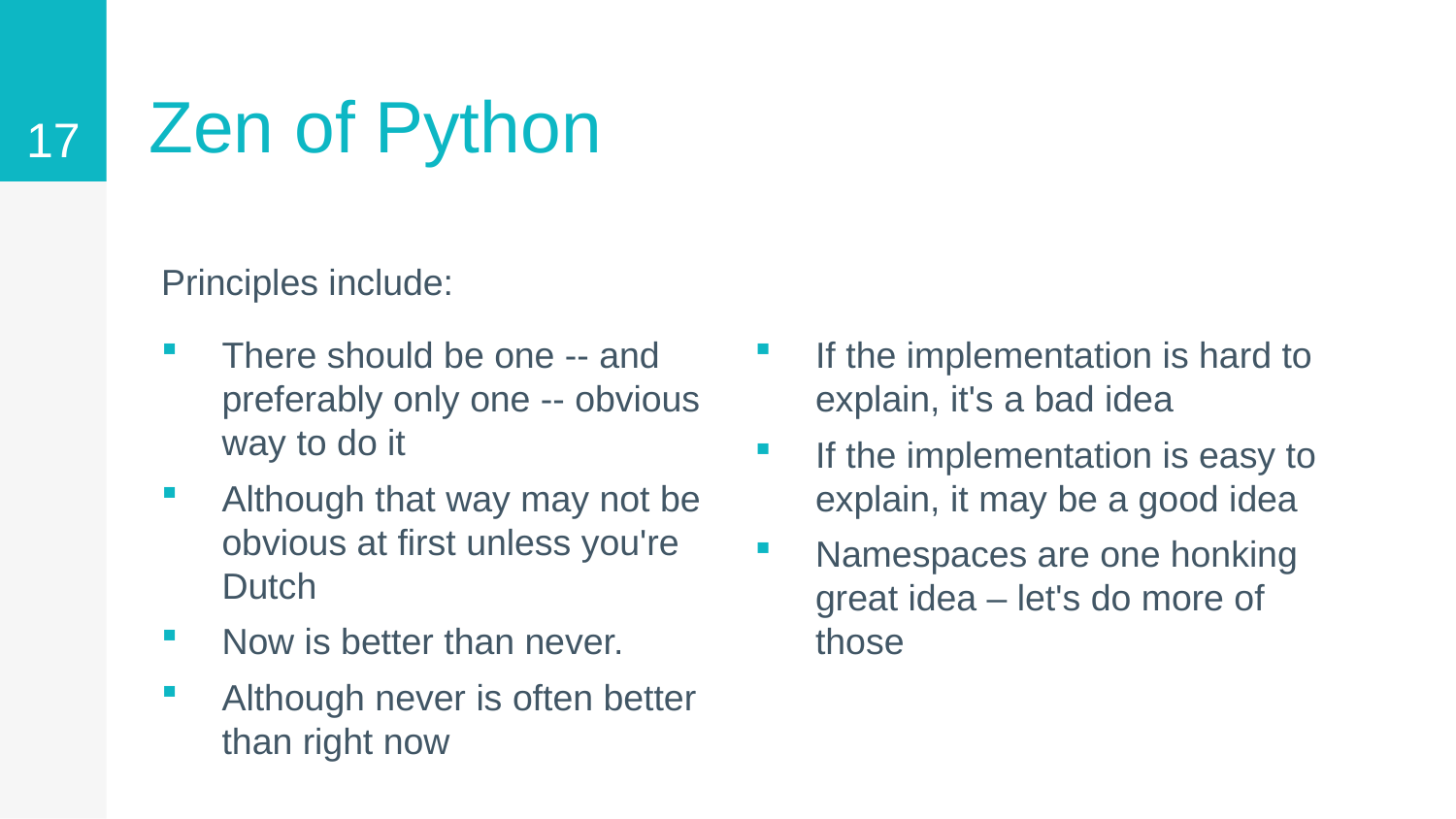

17
# Zen of Python
Principles include:
If the implementation is hard to explain, it's a bad idea
If the implementation is easy to explain, it may be a good idea
Namespaces are one honking great idea – let's do more of those
There should be one -- and preferably only one -- obvious way to do it
Although that way may not be obvious at first unless you're Dutch
Now is better than never.
Although never is often better than right now